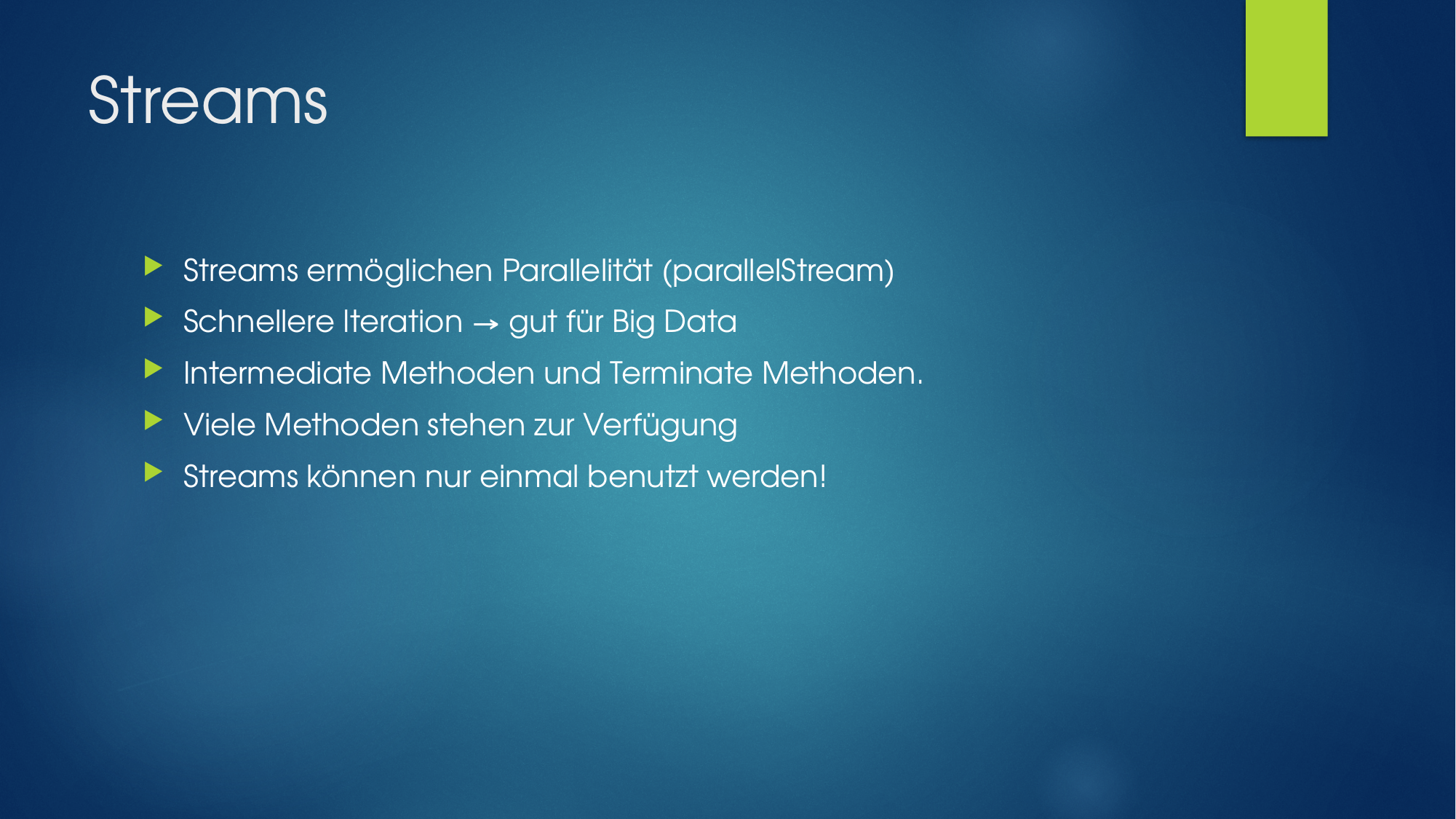

# Streams
Streams ermöglichen Parallelität (parallelStream)
Schnellere Iteration → gut für Big Data
Intermediate Methoden und Terminate Methoden.
Viele Methoden stehen zur Verfügung
Streams können nur einmal benutzt werden!